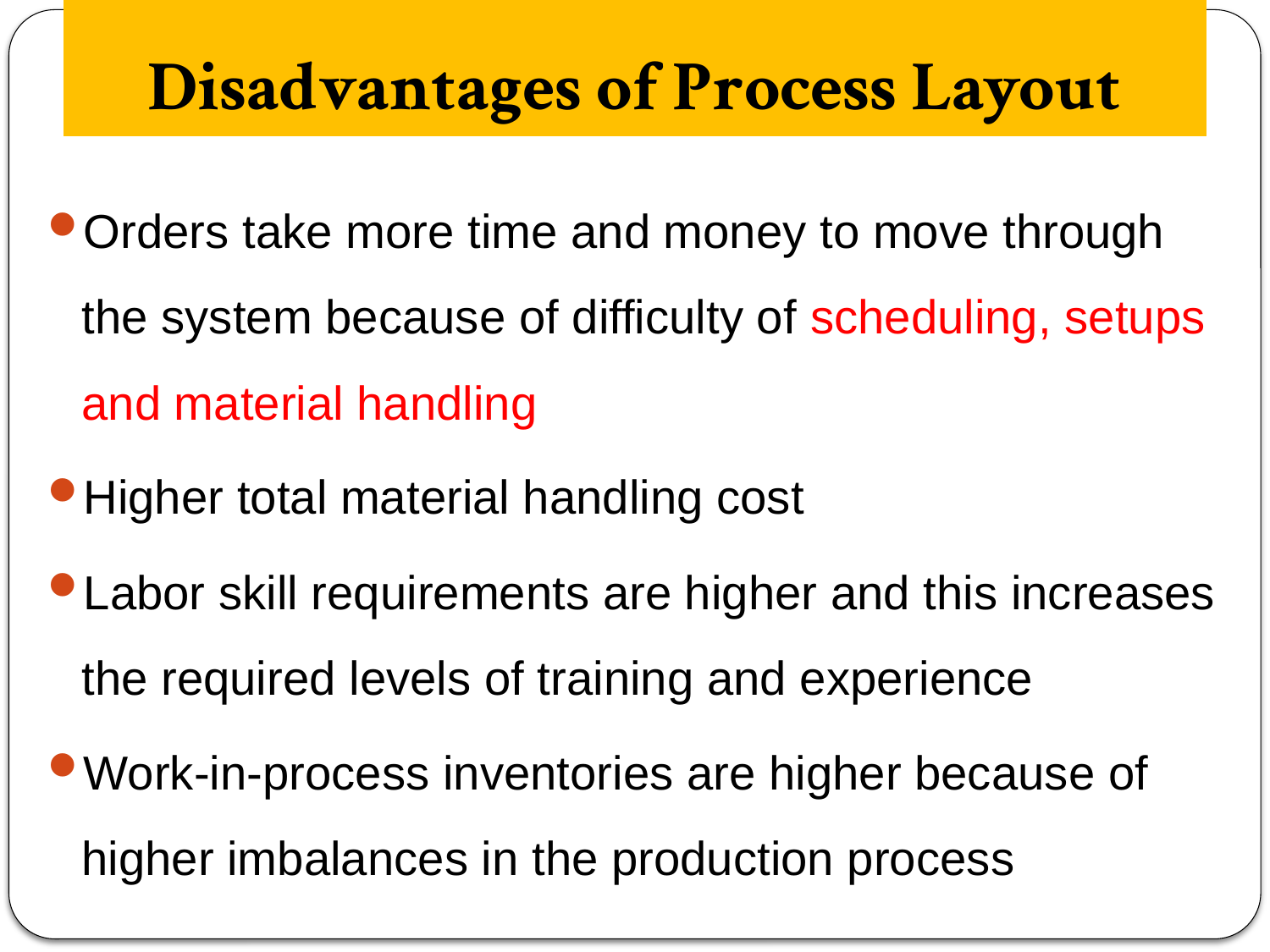

# Disadvantages of Process Layout
Orders take more time and money to move through the system because of difficulty of scheduling, setups and material handling
Higher total material handling cost
Labor skill requirements are higher and this increases the required levels of training and experience
Work-in-process inventories are higher because of higher imbalances in the production process